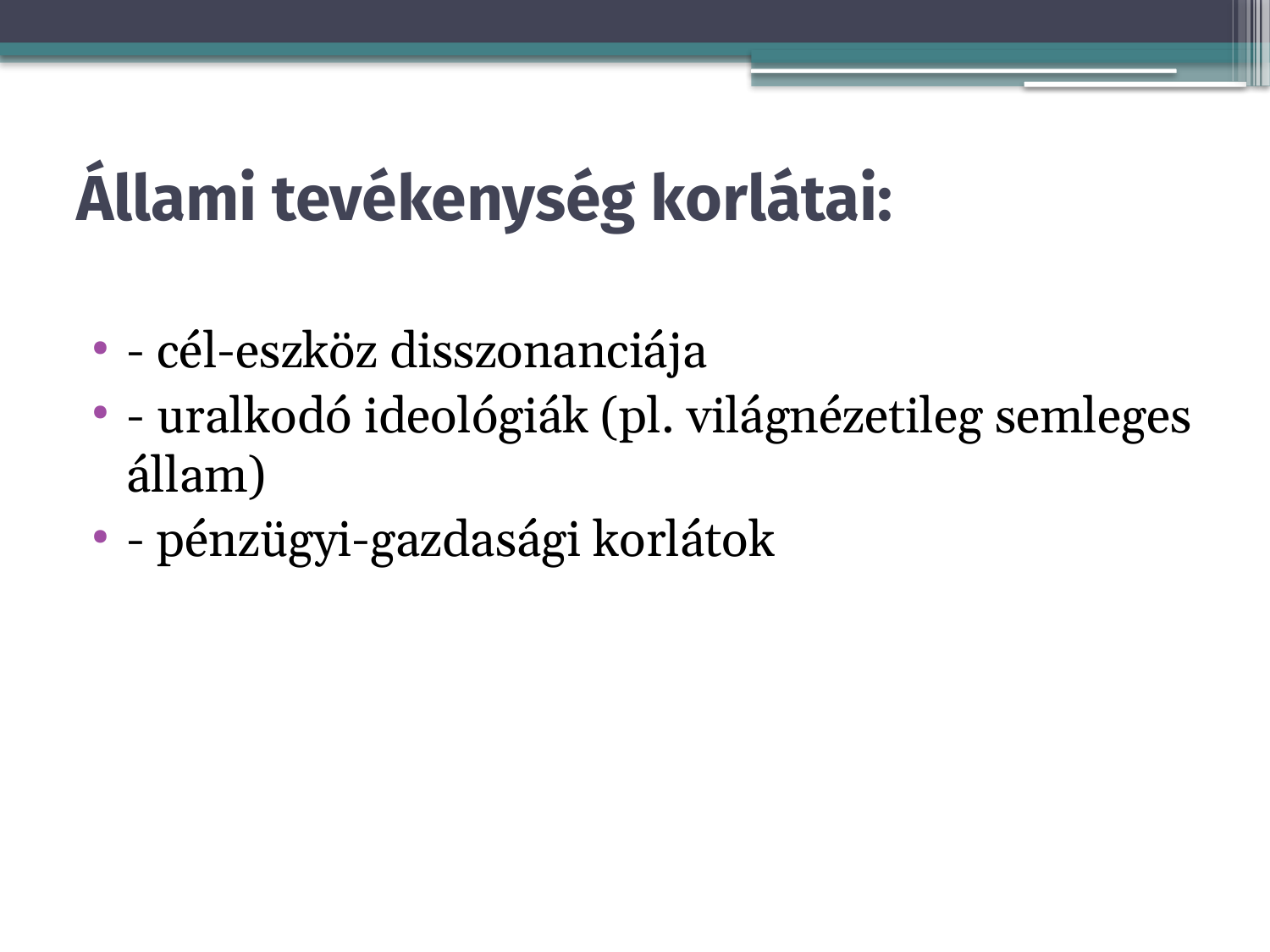

# Állami tevékenység korlátai:
- cél-eszköz disszonanciája
- uralkodó ideológiák (pl. világnézetileg semleges állam)
- pénzügyi-gazdasági korlátok